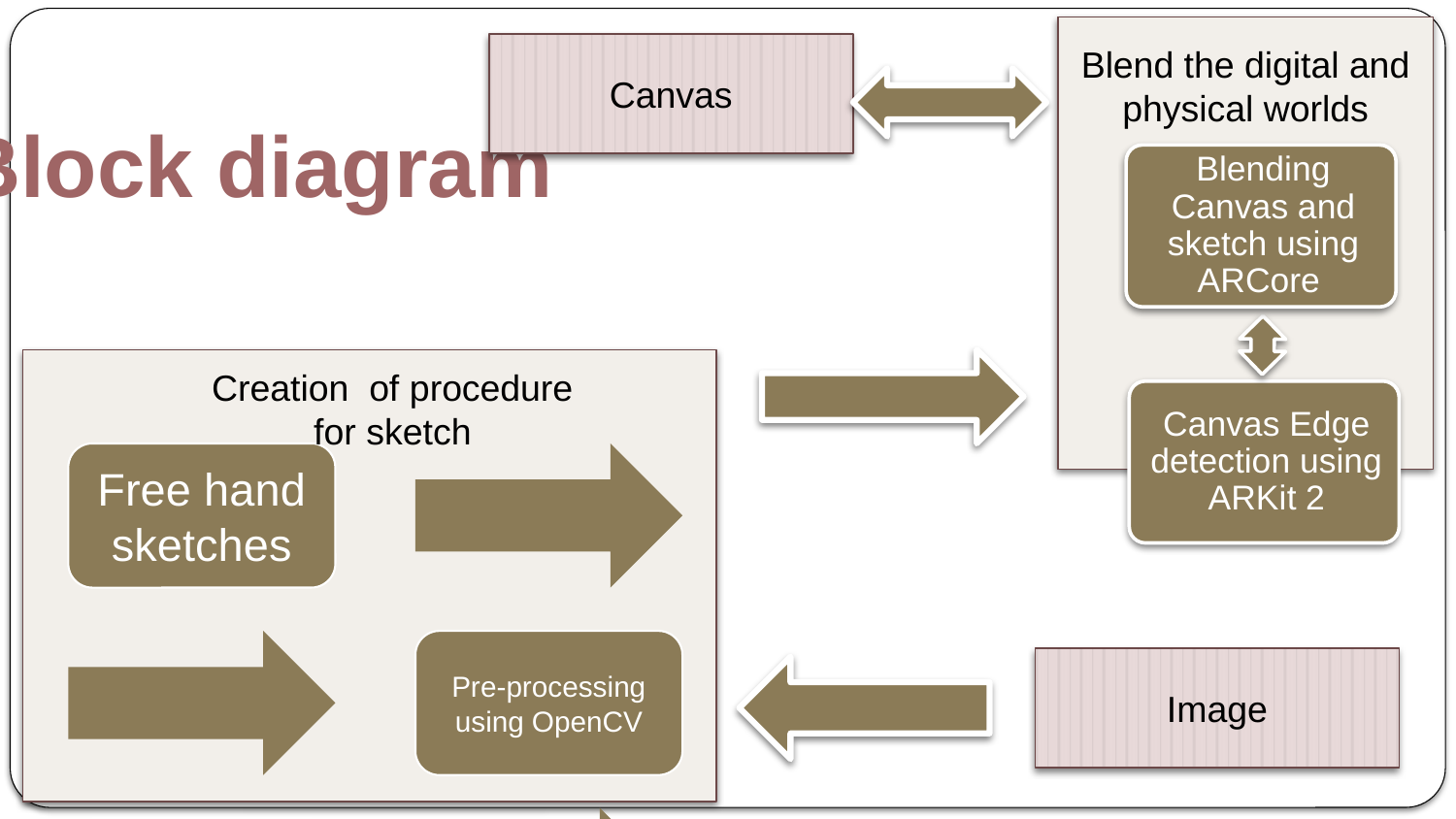

Canvas
Blend the digital and physical worlds
# Block diagram
Canvas Edge detection using ARKit 2

Blending Canvas and sketch using ARCore

Creation  of procedure for sketch
Free hand sketches
Pre-processing using OpenCV
Image